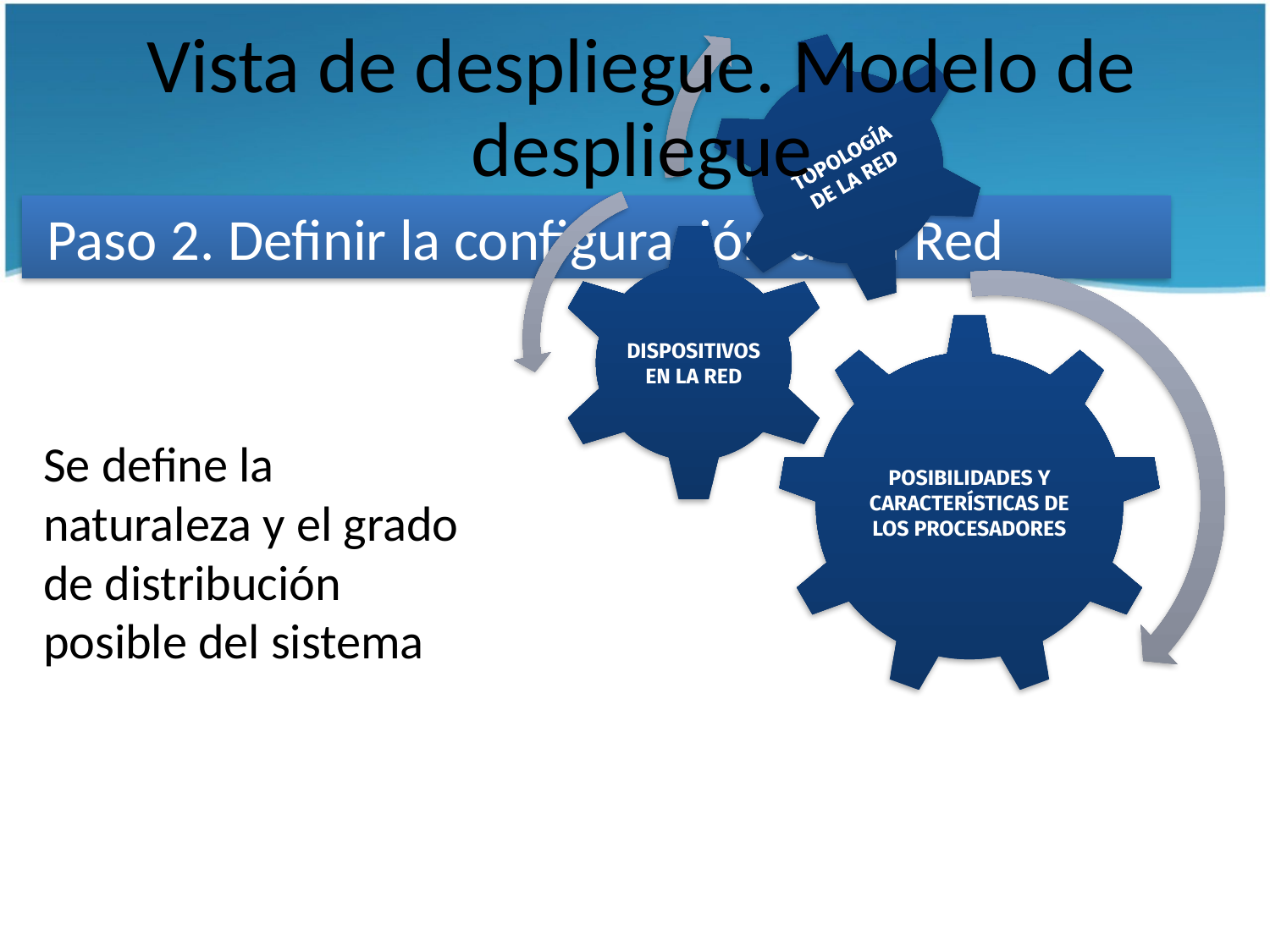

Vista de despliegue. Modelo de despliegue
Paso 2. Definir la configuración de la Red
POSIBILIDADES Y CARACTERÍSTICAS DE LOS PROCESADORES
DISPOSITIVOS EN LA RED
TOPOLOGÍA DE LA RED
Se define la naturaleza y el grado de distribución posible del sistema